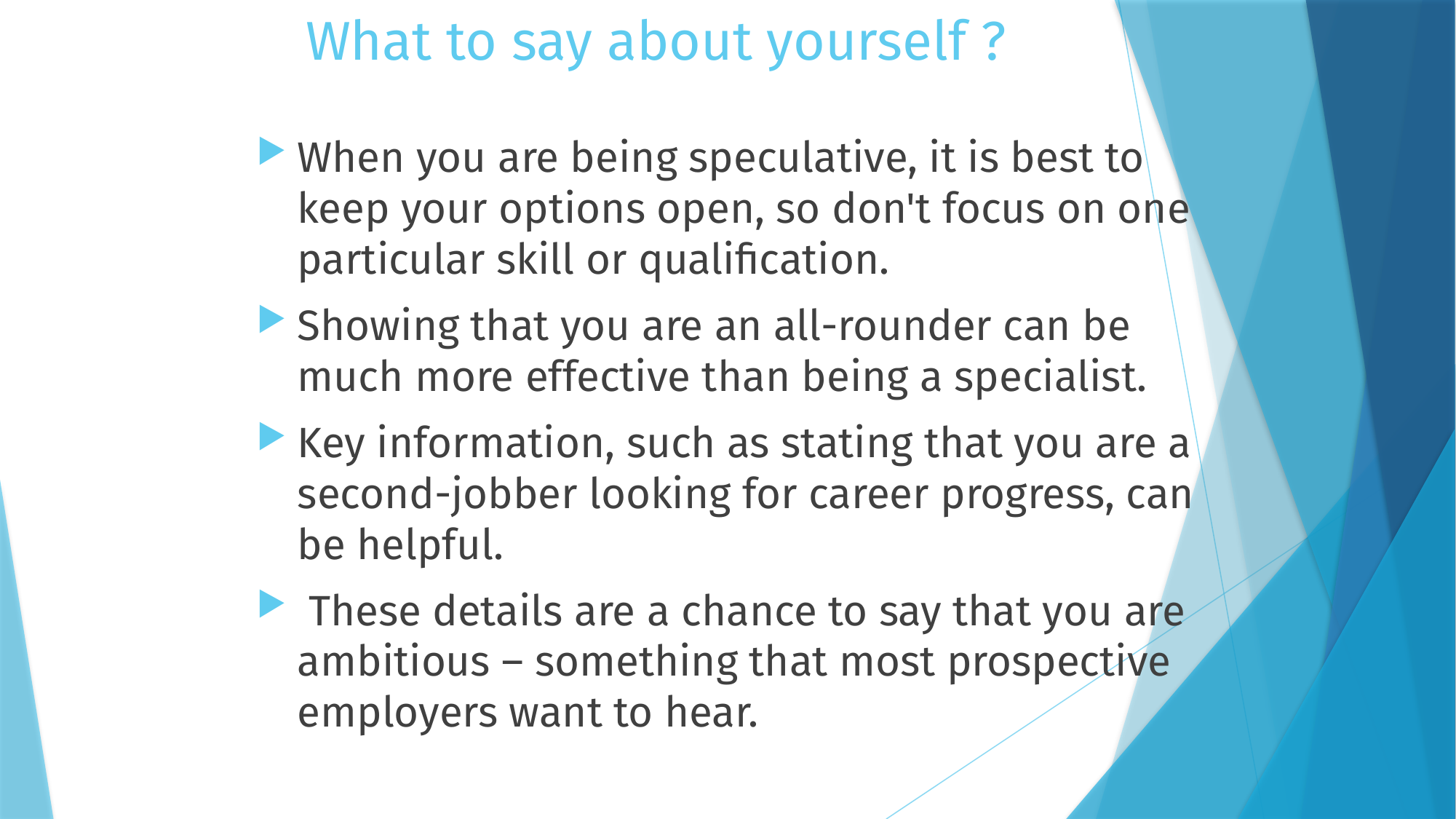

# What to say about yourself ?

When you are being speculative, it is best to keep your options open, so don't focus on one particular skill or qualification.
Showing that you are an all-rounder can be much more effective than being a specialist.
Key information, such as stating that you are a second-jobber looking for career progress, can be helpful.
 These details are a chance to say that you are ambitious – something that most prospective employers want to hear.